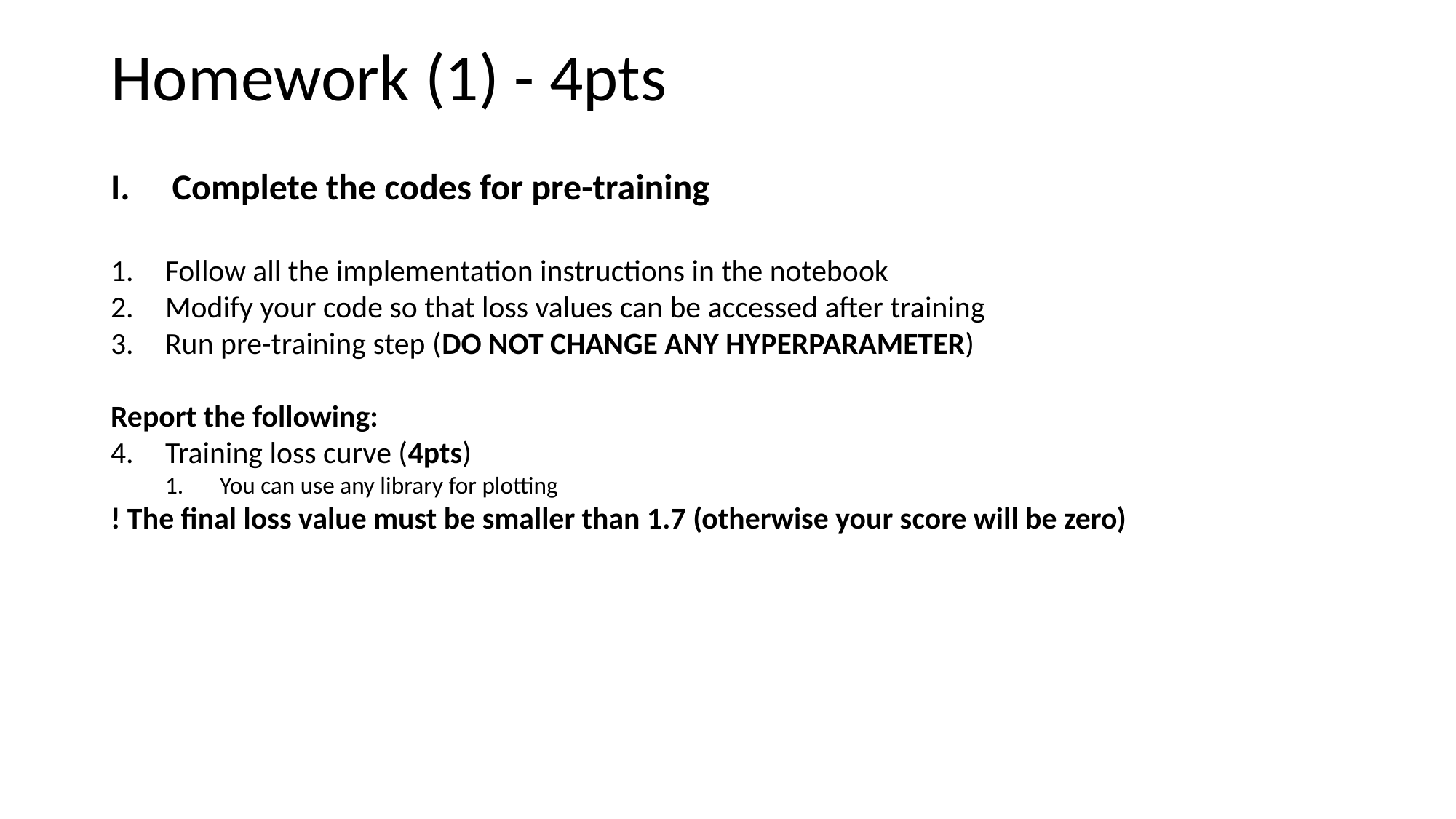

# Homework (1) - 4pts
Complete the codes for pre-training

Follow all the implementation instructions in the notebook
Modify your code so that loss values can be accessed after training
Run pre-training step (DO NOT CHANGE ANY HYPERPARAMETER)

Report the following:
Training loss curve (4pts)
You can use any library for plotting
! The final loss value must be smaller than 1.7 (otherwise your score will be zero)